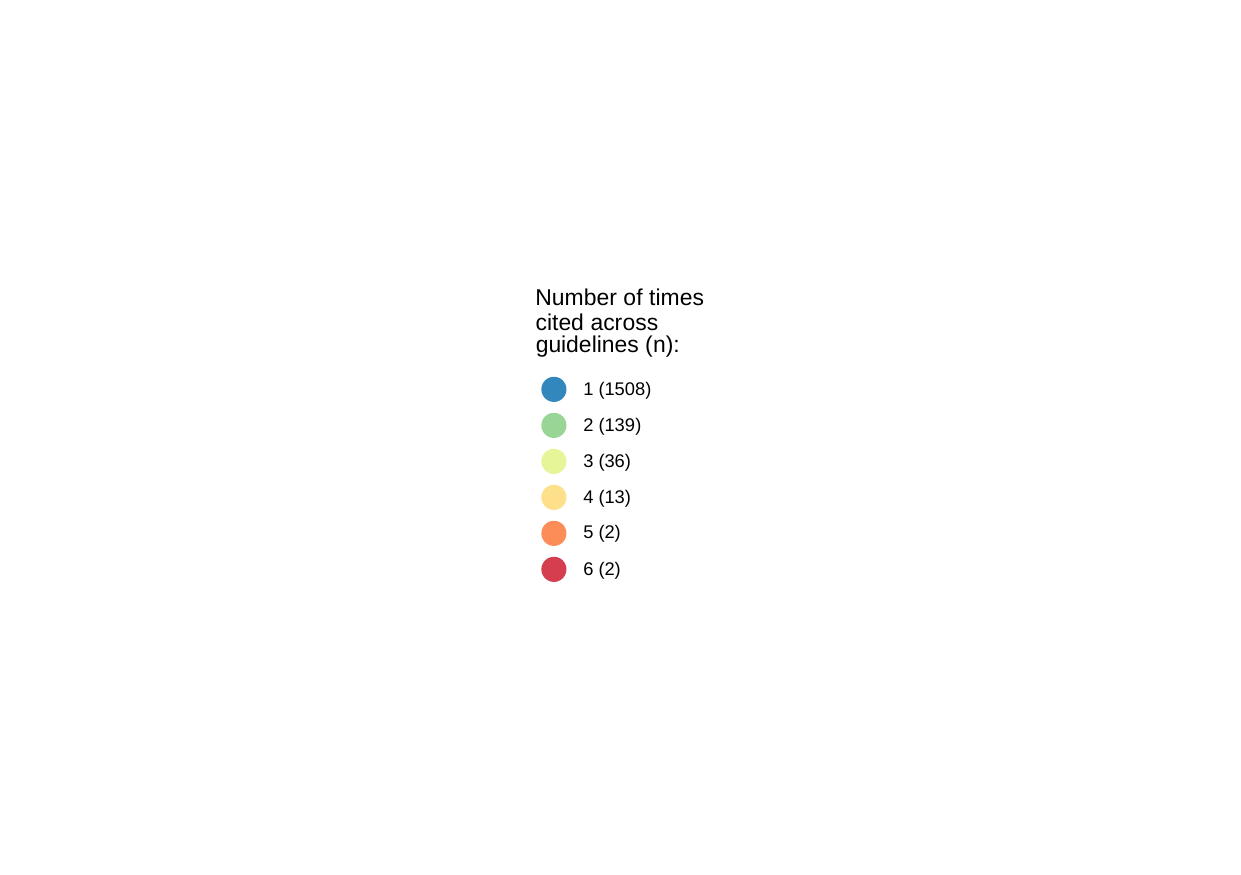

Number of times
cited across
guidelines (n):

1 (1508)

2 (139)

3 (36)

4 (13)

5 (2)

6 (2)